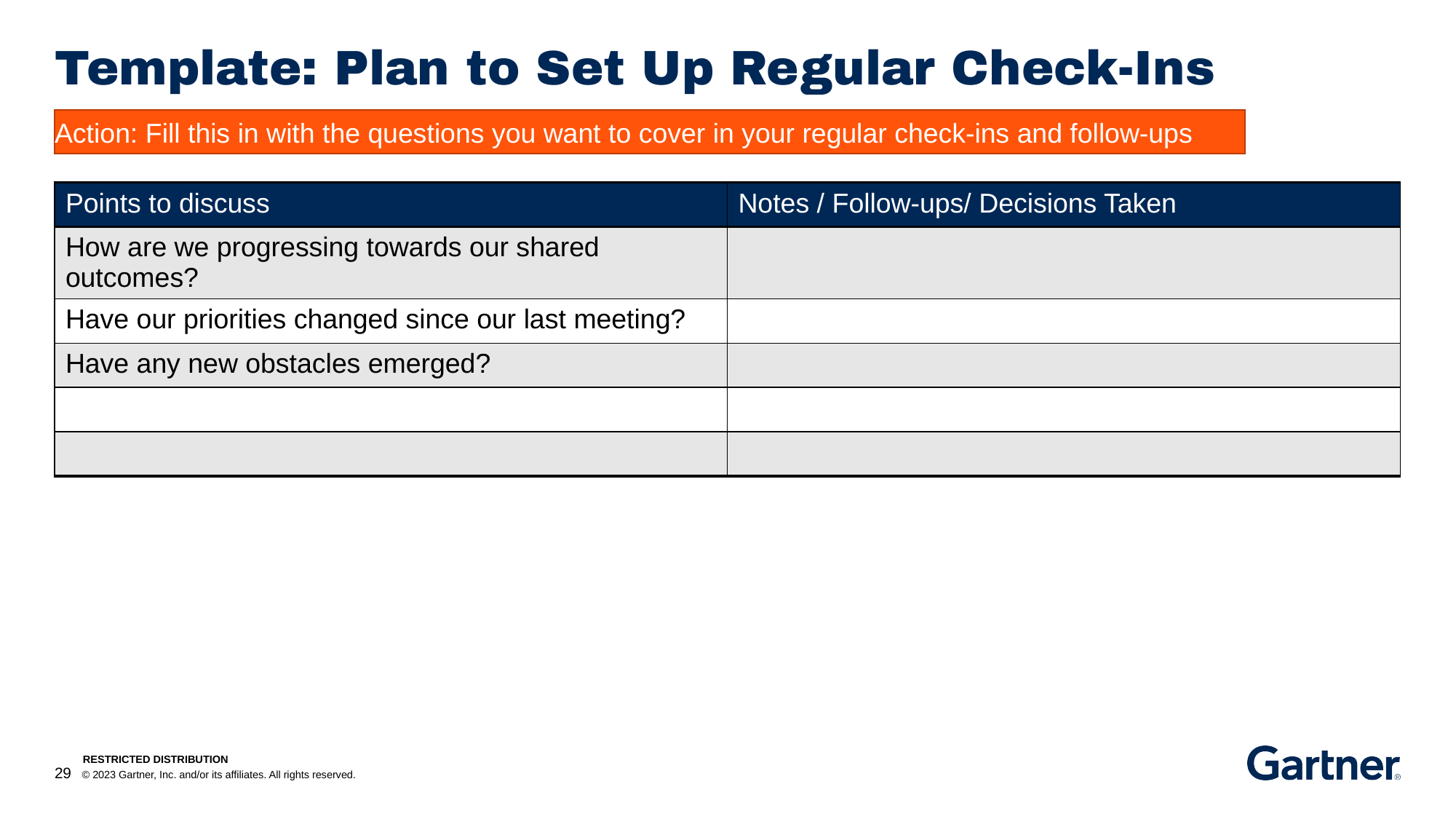

# Template: Plan to Set Up Regular Check-Ins
Action: Fill this in with the questions you want to cover in your regular check-ins and follow-ups
| Points to discuss | Notes / Follow-ups/ Decisions Taken |
| --- | --- |
| How are we progressing towards our shared outcomes? |  |
| Have our priorities changed since our last meeting? |  |
| Have any new obstacles emerged? |  |
|  |  |
|  |  |